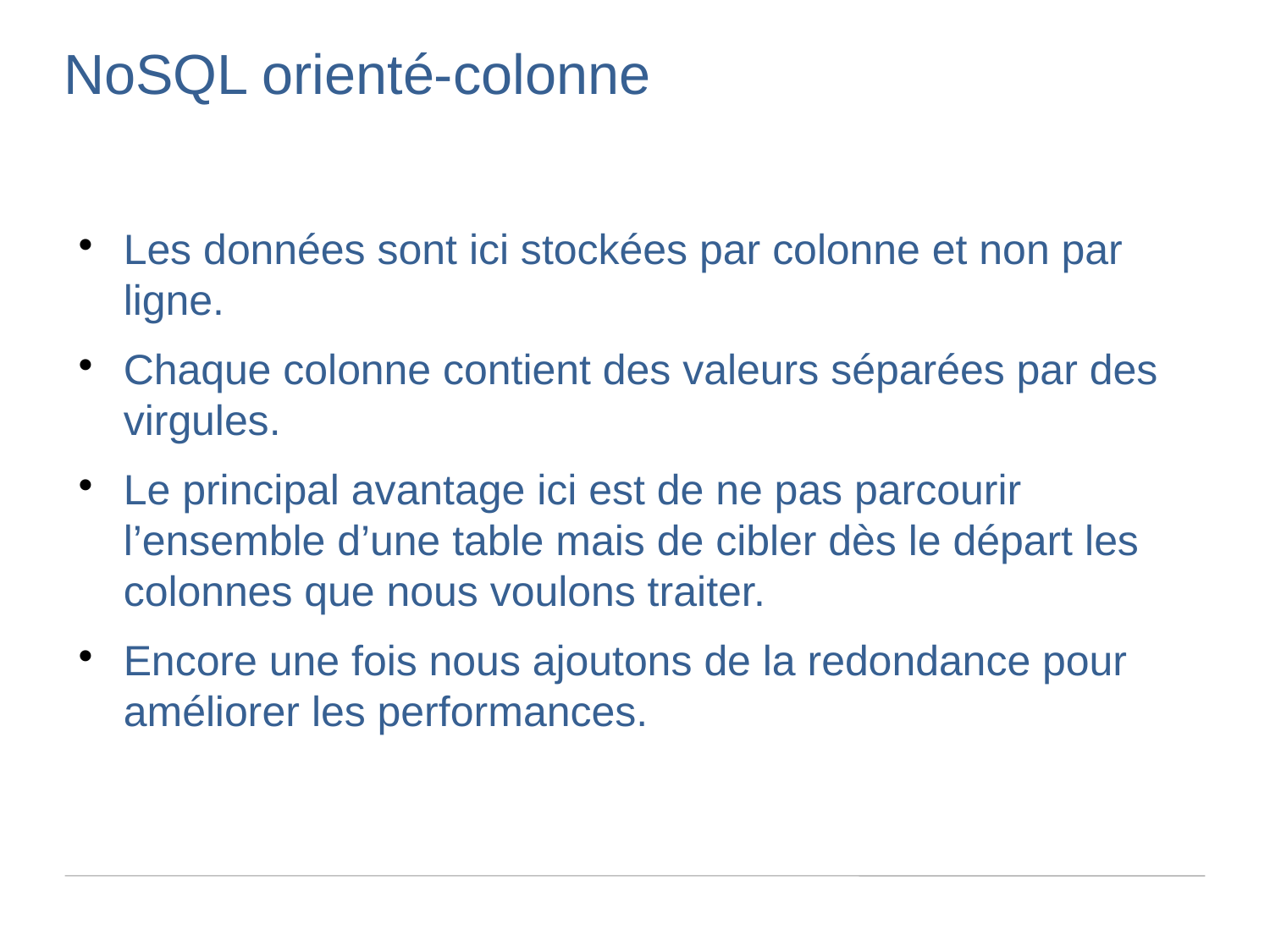

NoSQL orienté-colonne
Les données sont ici stockées par colonne et non par ligne.
Chaque colonne contient des valeurs séparées par des virgules.
Le principal avantage ici est de ne pas parcourir l’ensemble d’une table mais de cibler dès le départ les colonnes que nous voulons traiter.
Encore une fois nous ajoutons de la redondance pour améliorer les performances.